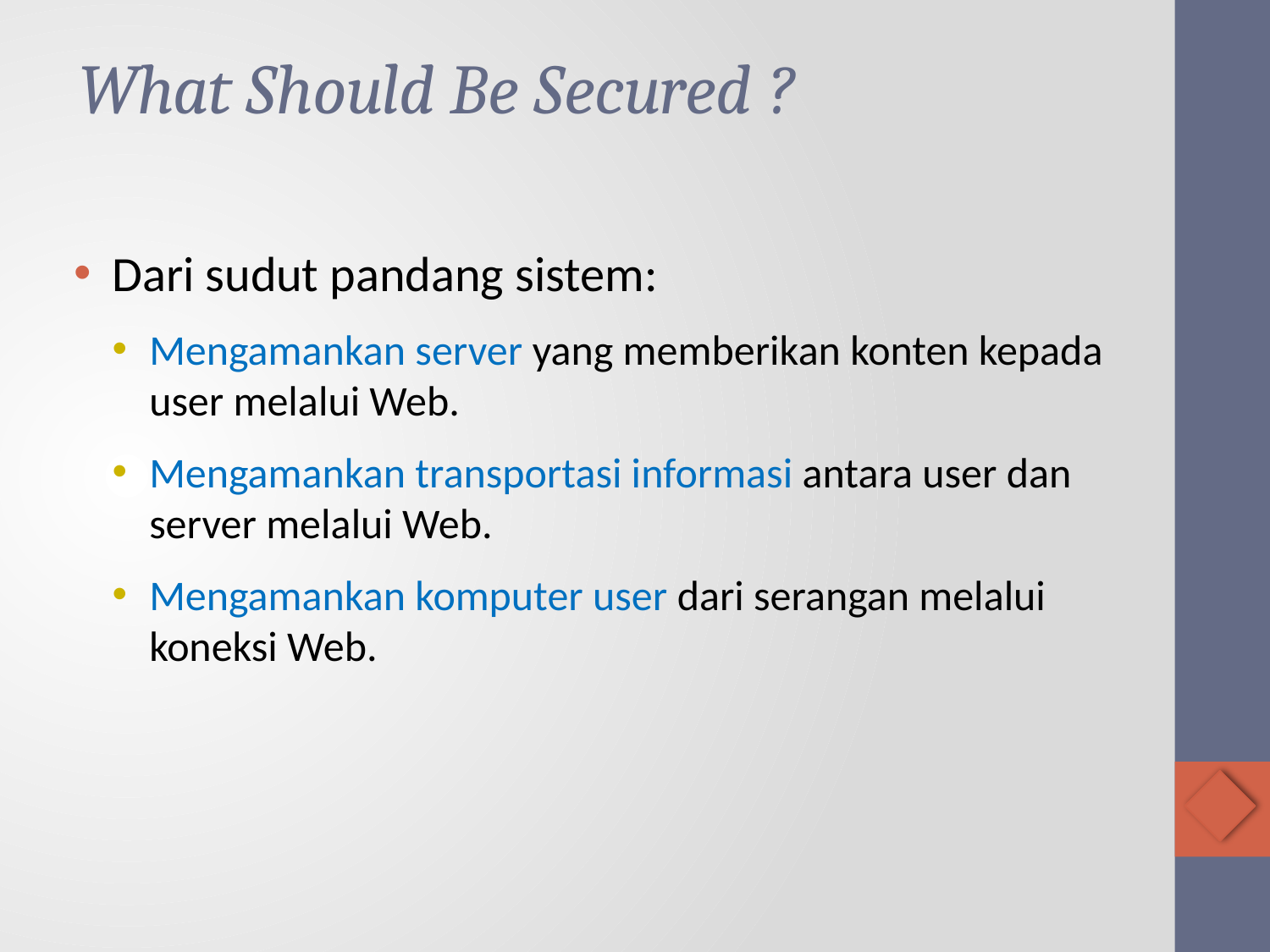

# What Should Be Secured ?
Dari sudut pandang sistem:
Mengamankan server yang memberikan konten kepada user melalui Web.
Mengamankan transportasi informasi antara user dan server melalui Web.
Mengamankan komputer user dari serangan melalui koneksi Web.